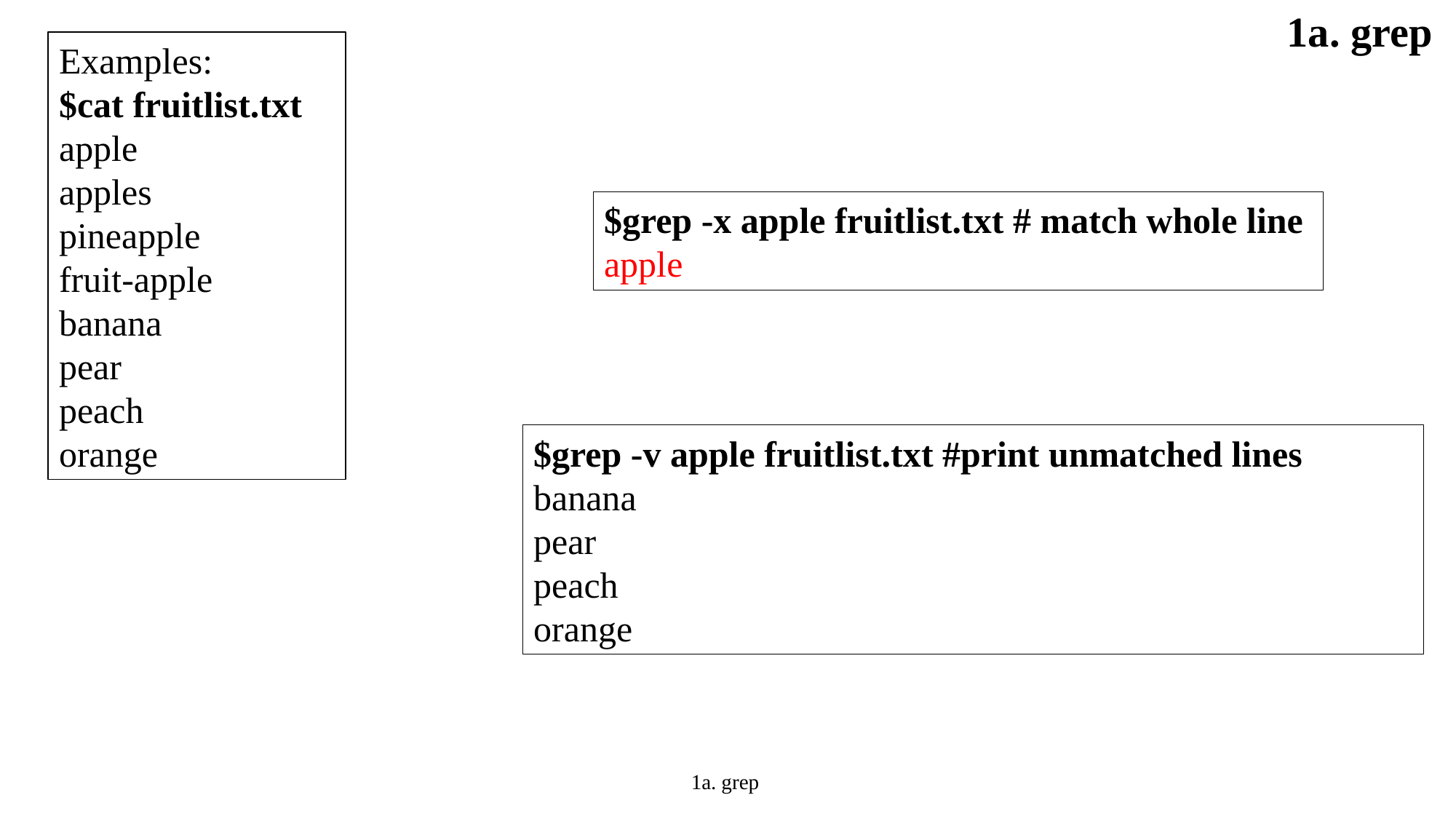

1a. grep
Examples:
$cat fruitlist.txt
apple
apples
pineapple
fruit-apple
banana
pear
peach
orange
$grep -x apple fruitlist.txt # match whole line
apple
$grep -v apple fruitlist.txt #print unmatched lines
banana
pear
peach
orange
1a. grep